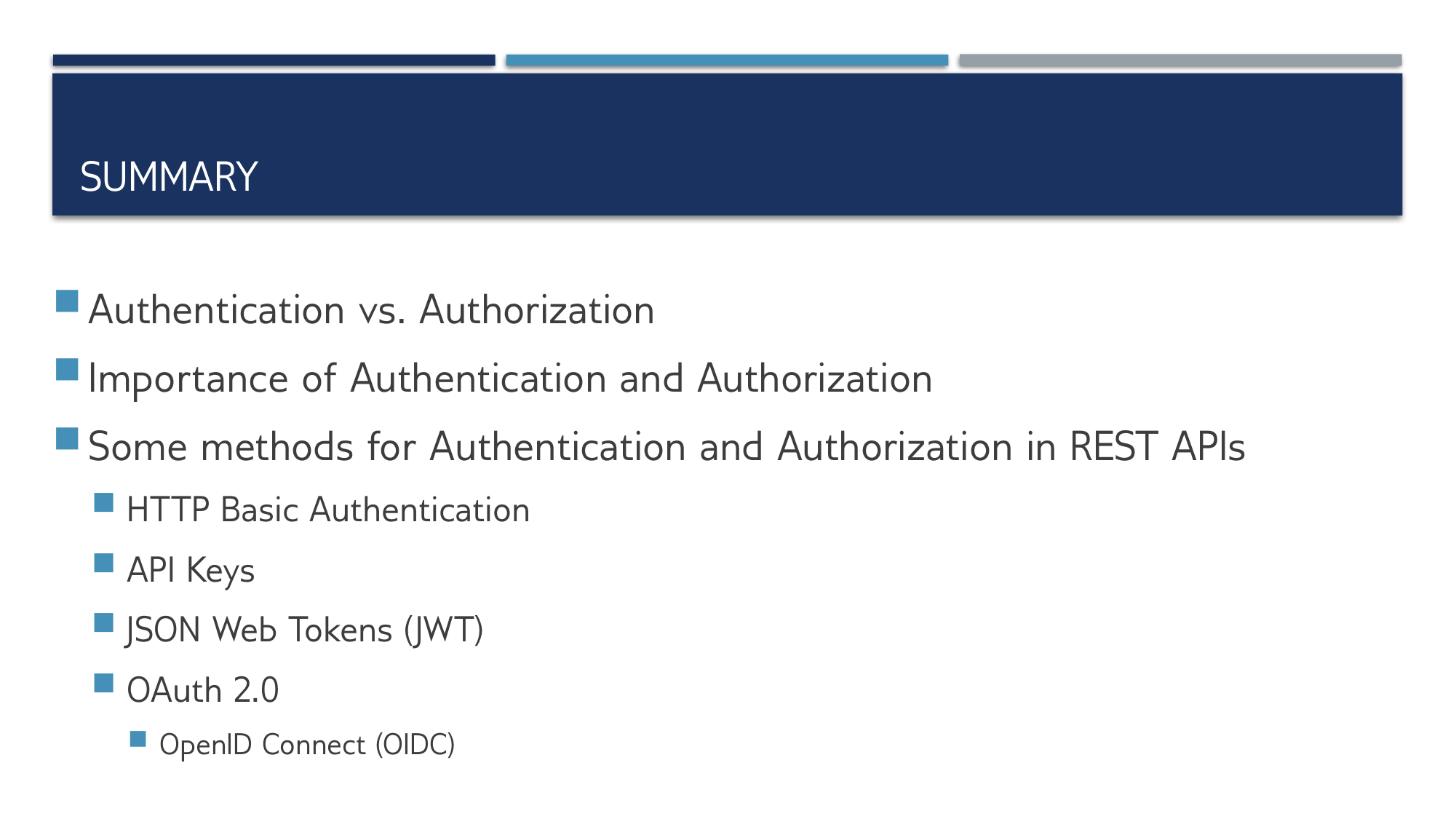

# Summary
Authentication vs. Authorization
Importance of Authentication and Authorization
Some methods for Authentication and Authorization in REST APIs
HTTP Basic Authentication
API Keys
JSON Web Tokens (JWT)
OAuth 2.0
OpenID Connect (OIDC)